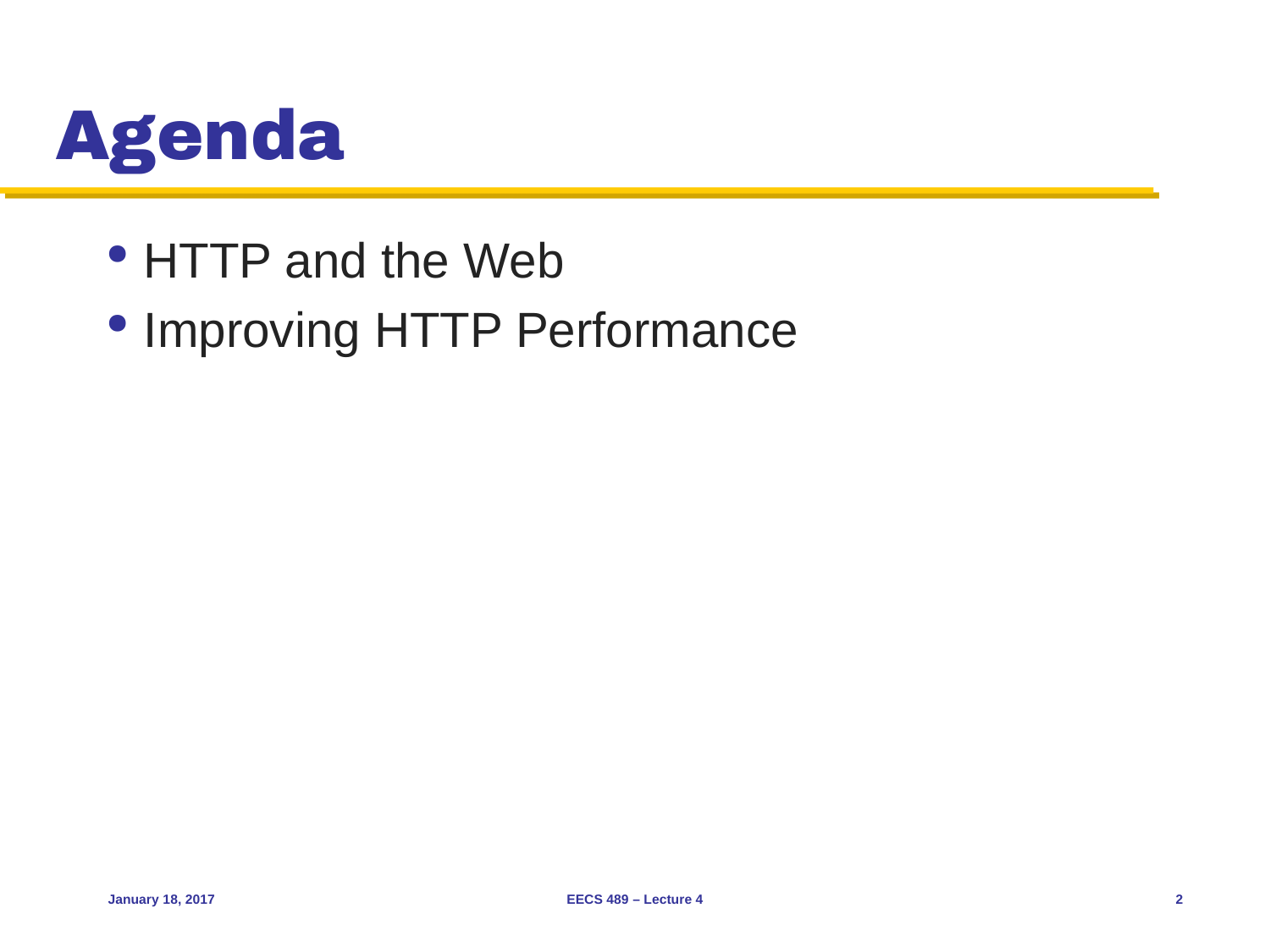

# Agenda
HTTP and the Web
Improving HTTP Performance
January 18, 2017
EECS 489 – Lecture 4
2